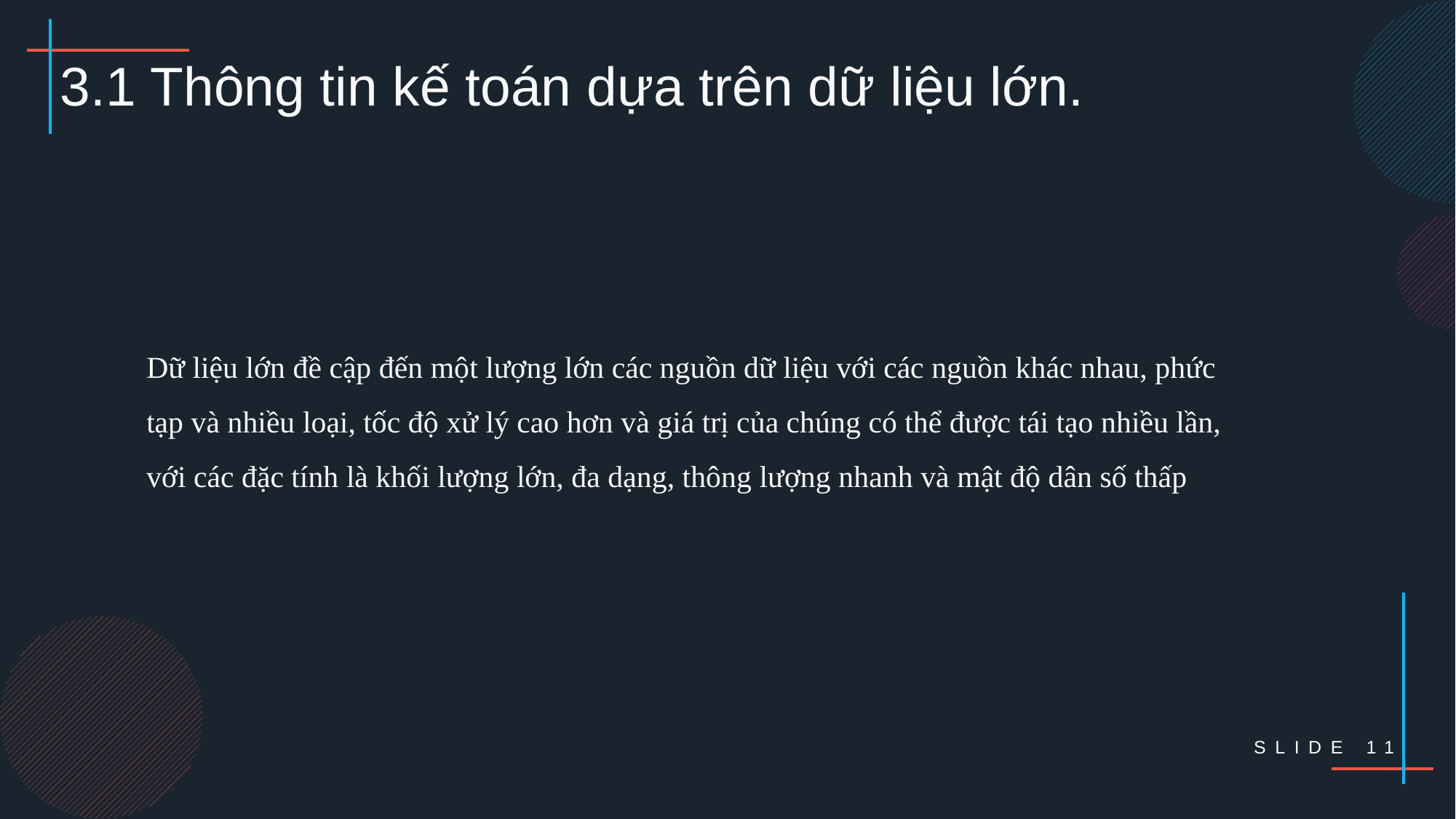

3.1 Thông tin kế toán dựa trên dữ liệu lớn.
Dữ liệu lớn đề cập đến một lượng lớn các nguồn dữ liệu với các nguồn khác nhau, phức tạp và nhiều loại, tốc độ xử lý cao hơn và giá trị của chúng có thể được tái tạo nhiều lần, với các đặc tính là khối lượng lớn, đa dạng, thông lượng nhanh và mật độ dân số thấp